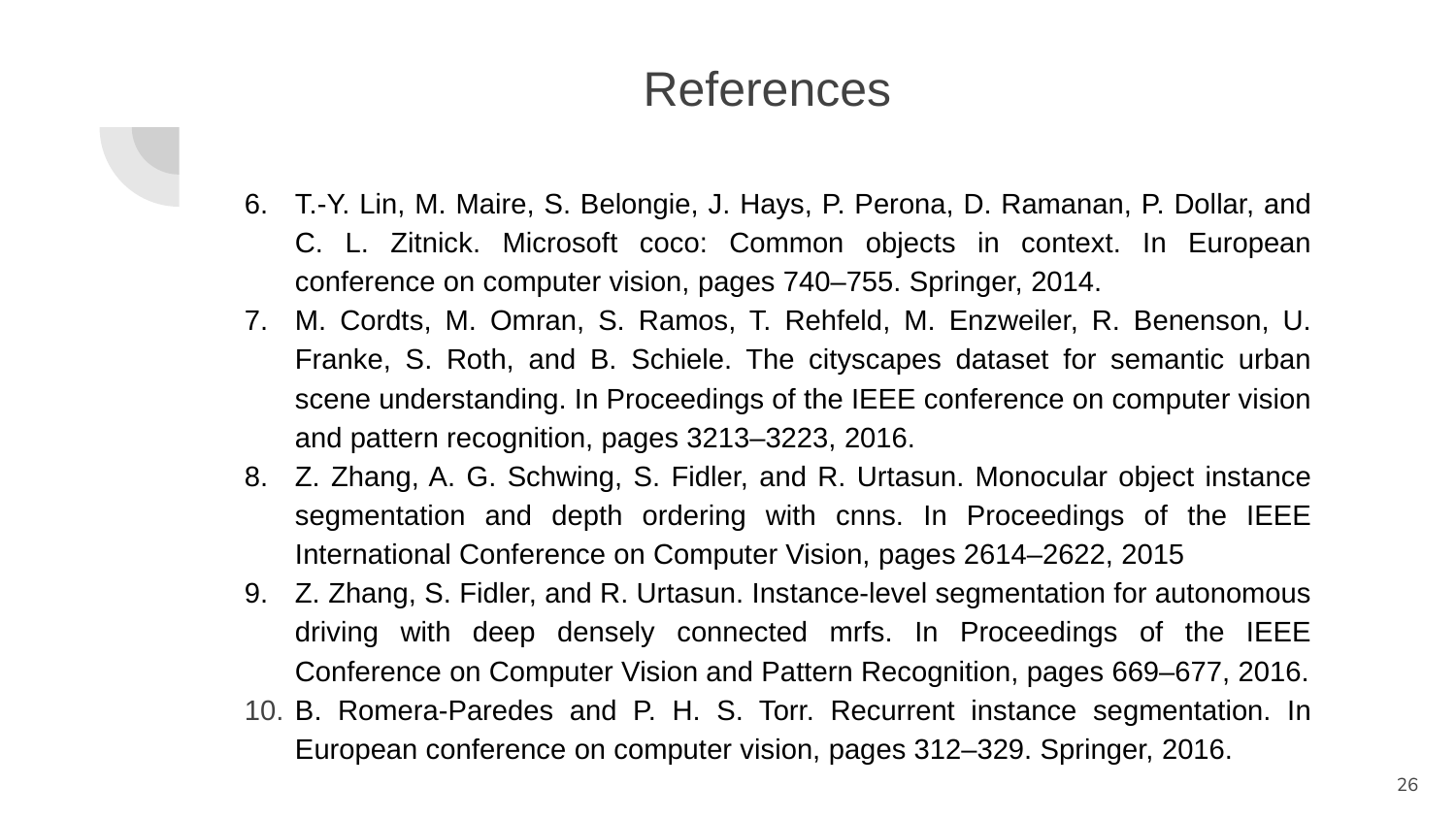

# References

T.-Y. Lin, M. Maire, S. Belongie, J. Hays, P. Perona, D. Ramanan, P. Dollar, and C. L. Zitnick. Microsoft coco: Common objects in context. In European conference on computer vision, pages 740–755. Springer, 2014.
M. Cordts, M. Omran, S. Ramos, T. Rehfeld, M. Enzweiler, R. Benenson, U. Franke, S. Roth, and B. Schiele. The cityscapes dataset for semantic urban scene understanding. In Proceedings of the IEEE conference on computer vision and pattern recognition, pages 3213–3223, 2016.
Z. Zhang, A. G. Schwing, S. Fidler, and R. Urtasun. Monocular object instance segmentation and depth ordering with cnns. In Proceedings of the IEEE International Conference on Computer Vision, pages 2614–2622, 2015
Z. Zhang, S. Fidler, and R. Urtasun. Instance-level segmentation for autonomous driving with deep densely connected mrfs. In Proceedings of the IEEE Conference on Computer Vision and Pattern Recognition, pages 669–677, 2016.
B. Romera-Paredes and P. H. S. Torr. Recurrent instance segmentation. In European conference on computer vision, pages 312–329. Springer, 2016.

26